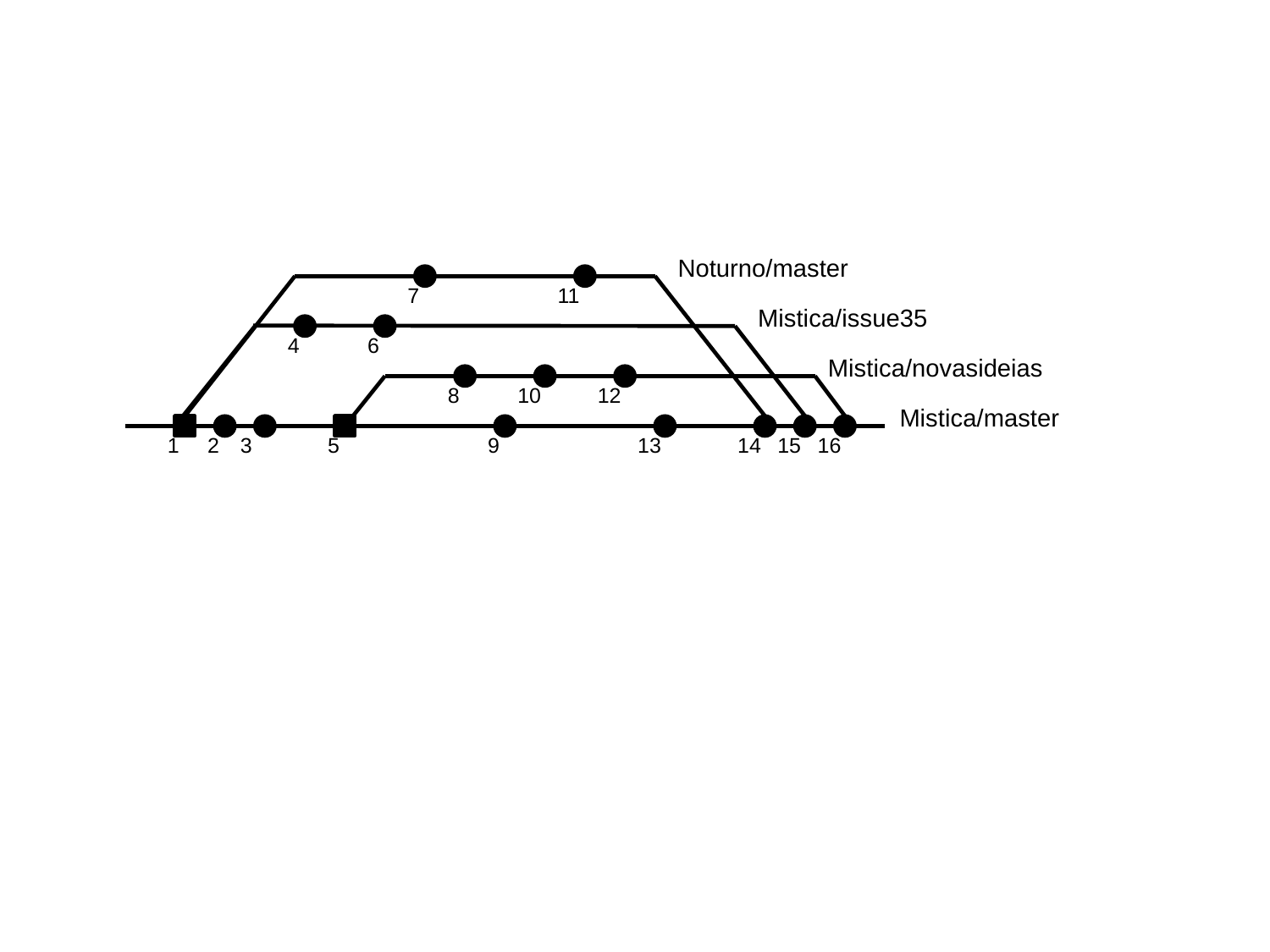

Noturno/master

7
11
Mistica/issue35

4
6
Mistica/novasideias

8
10
12
Mistica/master

1
2
3
5
9
13
14
15
16